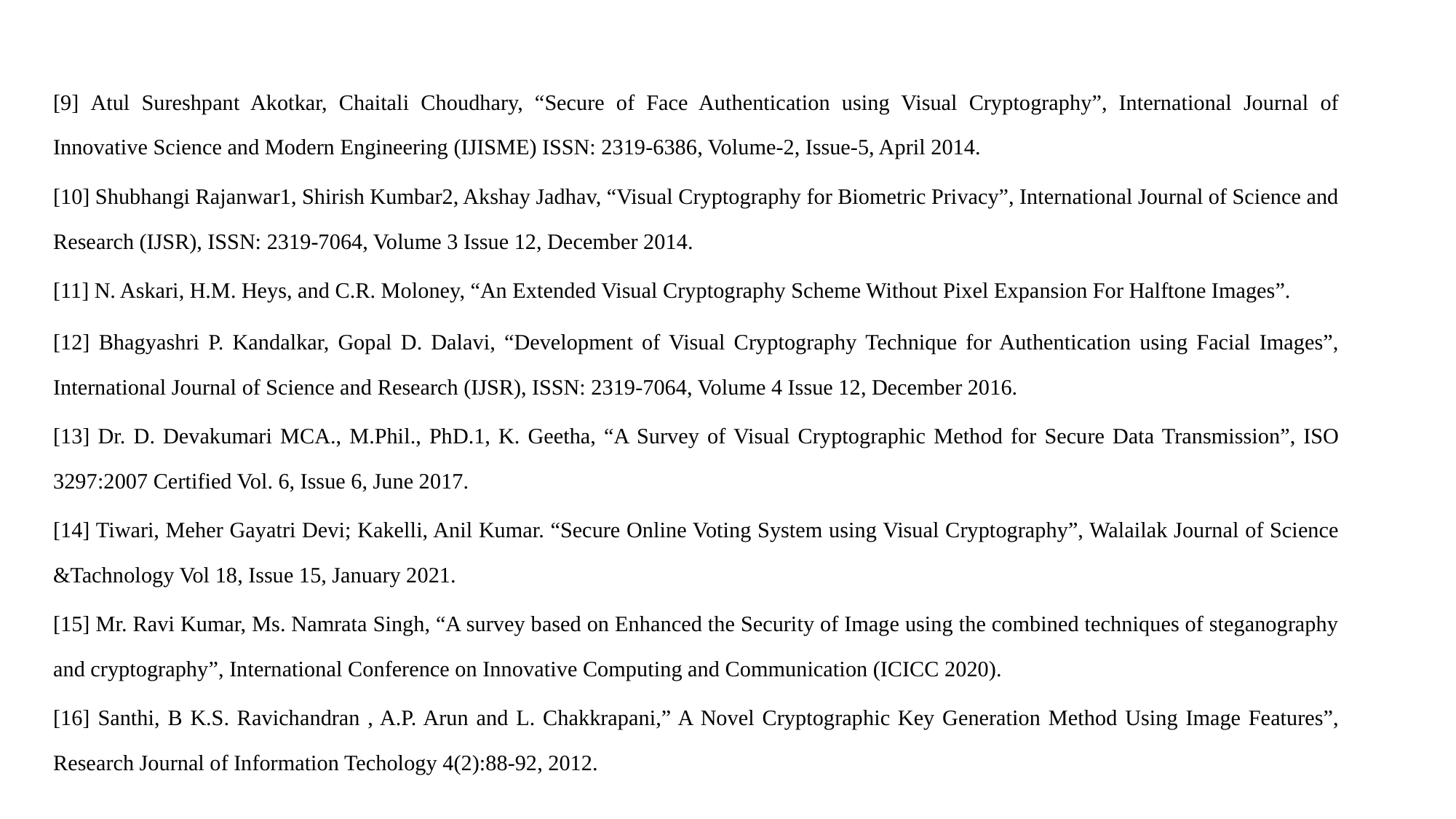

[9] Atul Sureshpant Akotkar, Chaitali Choudhary, “Secure of Face Authentication using Visual Cryptography”, International Journal of Innovative Science and Modern Engineering (IJISME) ISSN: 2319-6386, Volume-2, Issue-5, April 2014.
[10] Shubhangi Rajanwar1, Shirish Kumbar2, Akshay Jadhav, “Visual Cryptography for Biometric Privacy”, International Journal of Science and Research (IJSR), ISSN: 2319-7064, Volume 3 Issue 12, December 2014.
[11] N. Askari, H.M. Heys, and C.R. Moloney, “An Extended Visual Cryptography Scheme Without Pixel Expansion For Halftone Images”.
[12] Bhagyashri P. Kandalkar, Gopal D. Dalavi, “Development of Visual Cryptography Technique for Authentication using Facial Images”, International Journal of Science and Research (IJSR), ISSN: 2319-7064, Volume 4 Issue 12, December 2016.
[13] Dr. D. Devakumari MCA., M.Phil., PhD.1, K. Geetha, “A Survey of Visual Cryptographic Method for Secure Data Transmission”, ISO 3297:2007 Certified Vol. 6, Issue 6, June 2017.
[14] Tiwari, Meher Gayatri Devi; Kakelli, Anil Kumar. “Secure Online Voting System using Visual Cryptography”, Walailak Journal of Science &Tachnology Vol 18, Issue 15, January 2021.
[15] Mr. Ravi Kumar, Ms. Namrata Singh, “A survey based on Enhanced the Security of Image using the combined techniques of steganography and cryptography”, International Conference on Innovative Computing and Communication (ICICC 2020).
[16] Santhi, B K.S. Ravichandran , A.P. Arun and L. Chakkrapani,” A Novel Cryptographic Key Generation Method Using Image Features”, Research Journal of Information Techology 4(2):88-92, 2012.